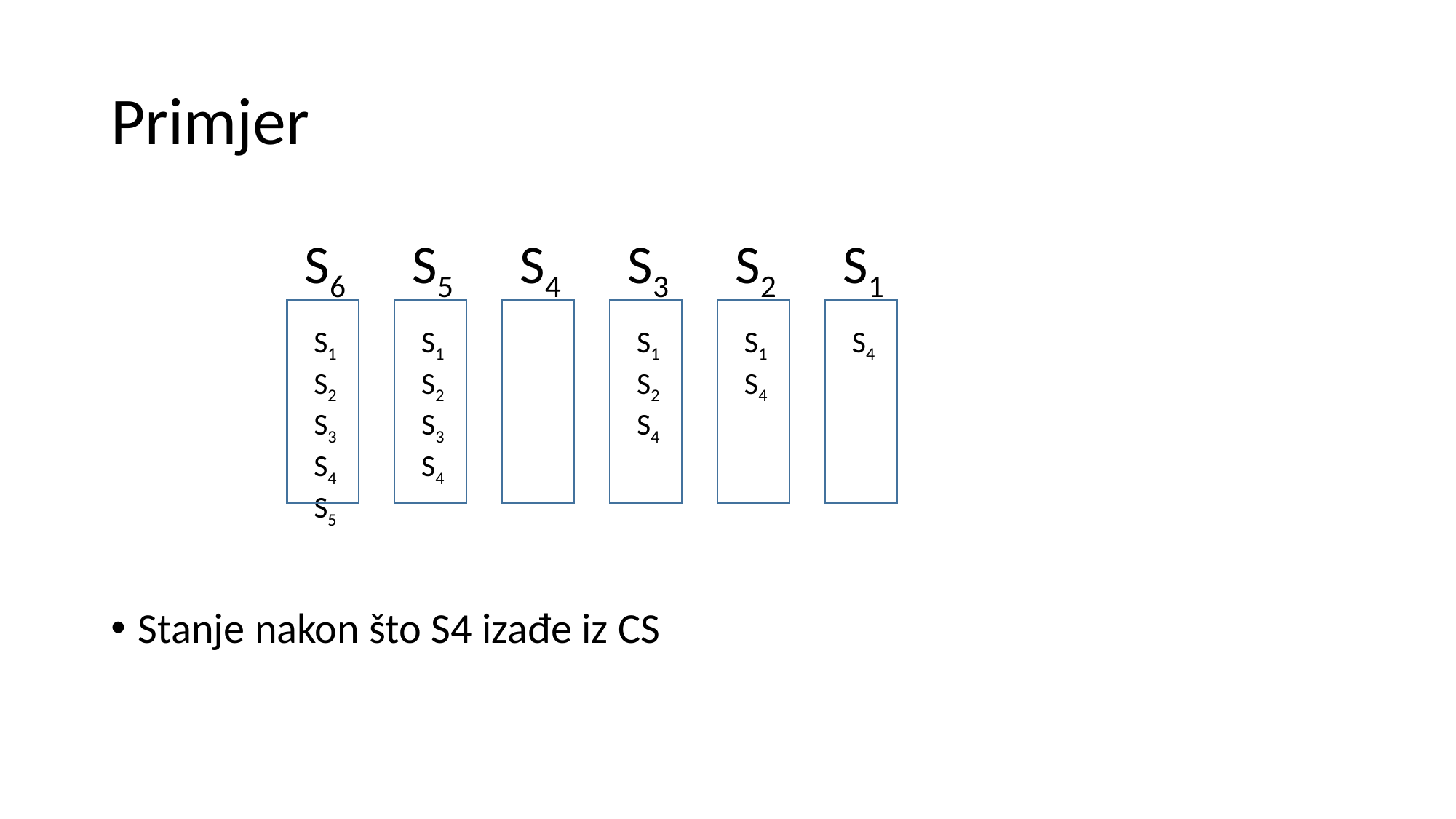

# Primjer
S6
S1
S2
S3
S4
S5

S5
S1
S2
S3
S4

S4

S3
S1
S2
S4

S2
S1
S4

S1
S4

Stanje nakon što S4 izađe iz CS